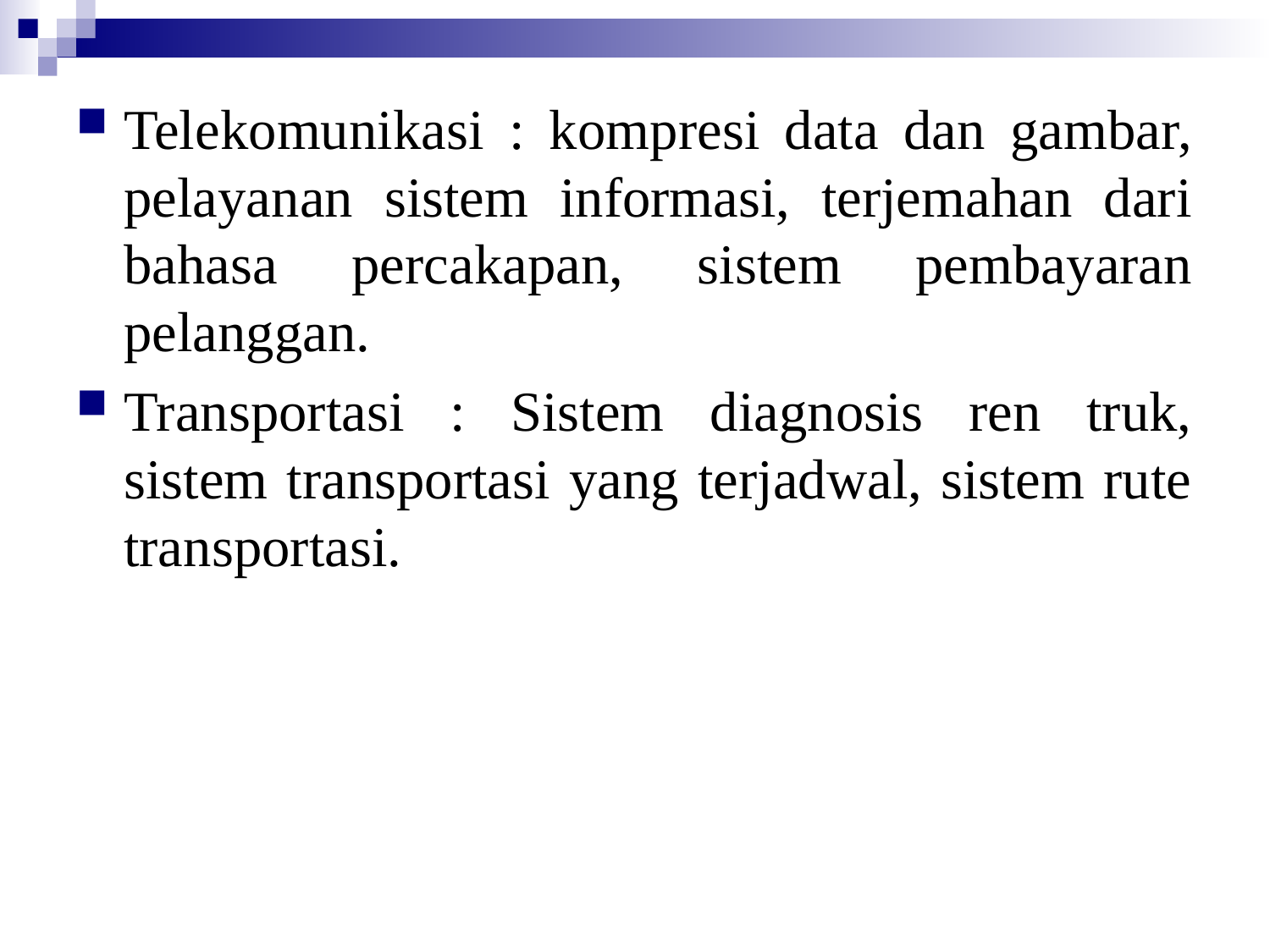

Telekomunikasi : kompresi data dan gambar, pelayanan sistem informasi, terjemahan dari bahasa percakapan, sistem pembayaran pelanggan.
Transportasi : Sistem diagnosis ren truk, sistem transportasi yang terjadwal, sistem rute transportasi.